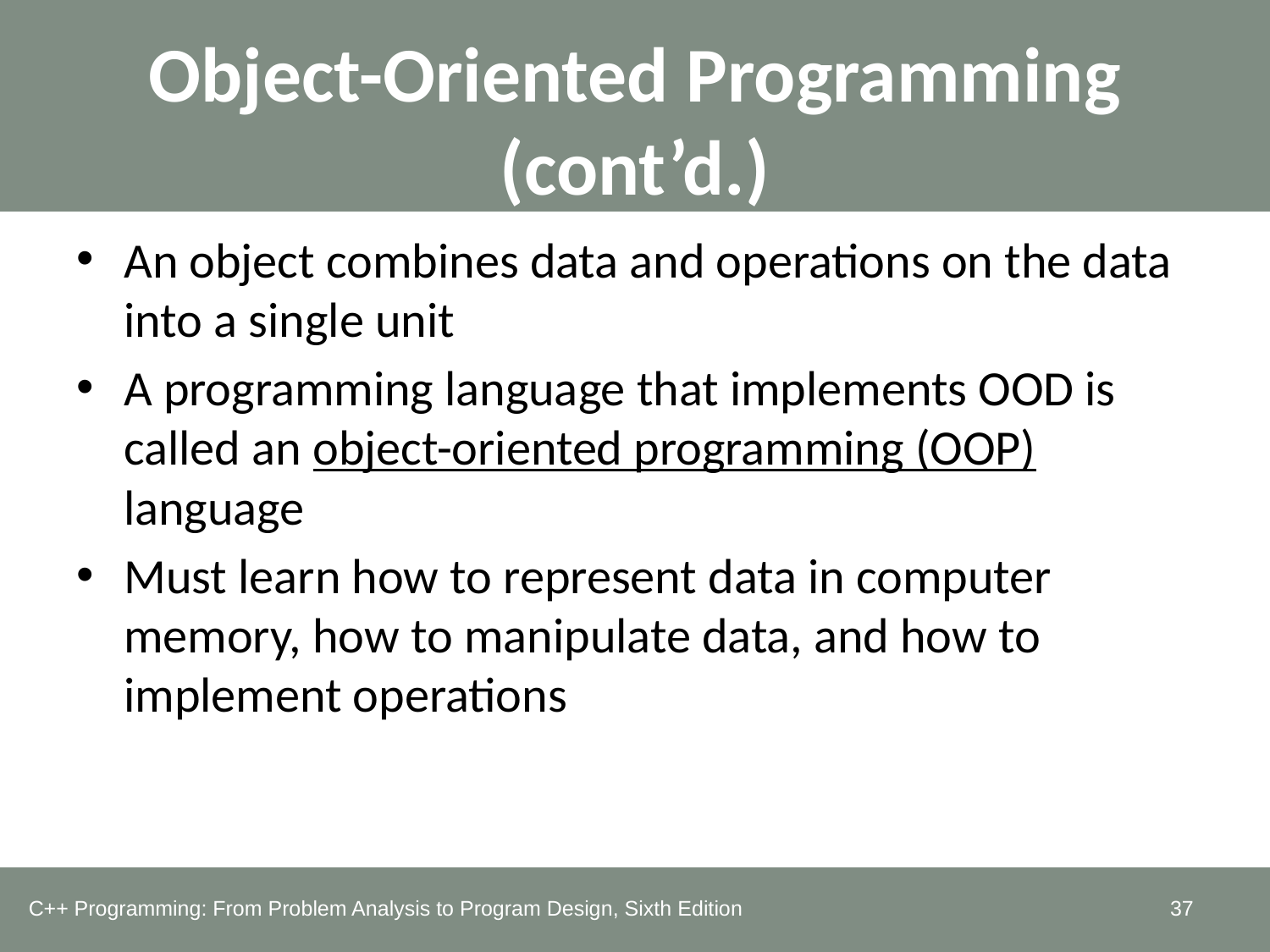

# Object-Oriented Programming (cont’d.)
An object combines data and operations on the data into a single unit
A programming language that implements OOD is called an object-oriented programming (OOP) language
Must learn how to represent data in computer memory, how to manipulate data, and how to implement operations
C++ Programming: From Problem Analysis to Program Design, Sixth Edition
37